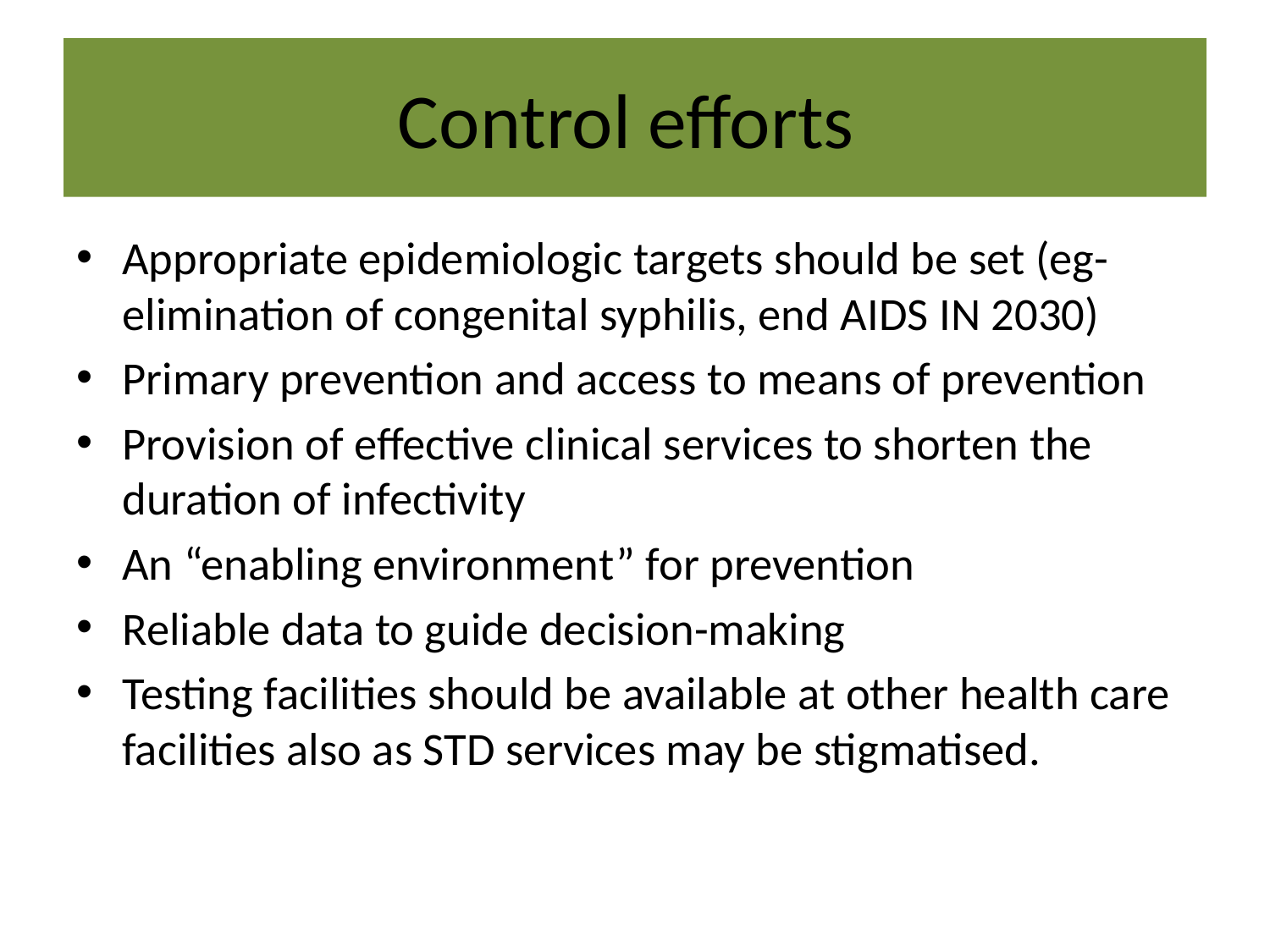

# Control efforts
Appropriate epidemiologic targets should be set (eg- elimination of congenital syphilis, end AIDS IN 2030)
Primary prevention and access to means of prevention
Provision of effective clinical services to shorten the duration of infectivity
An “enabling environment” for prevention
Reliable data to guide decision-making
Testing facilities should be available at other health care facilities also as STD services may be stigmatised.